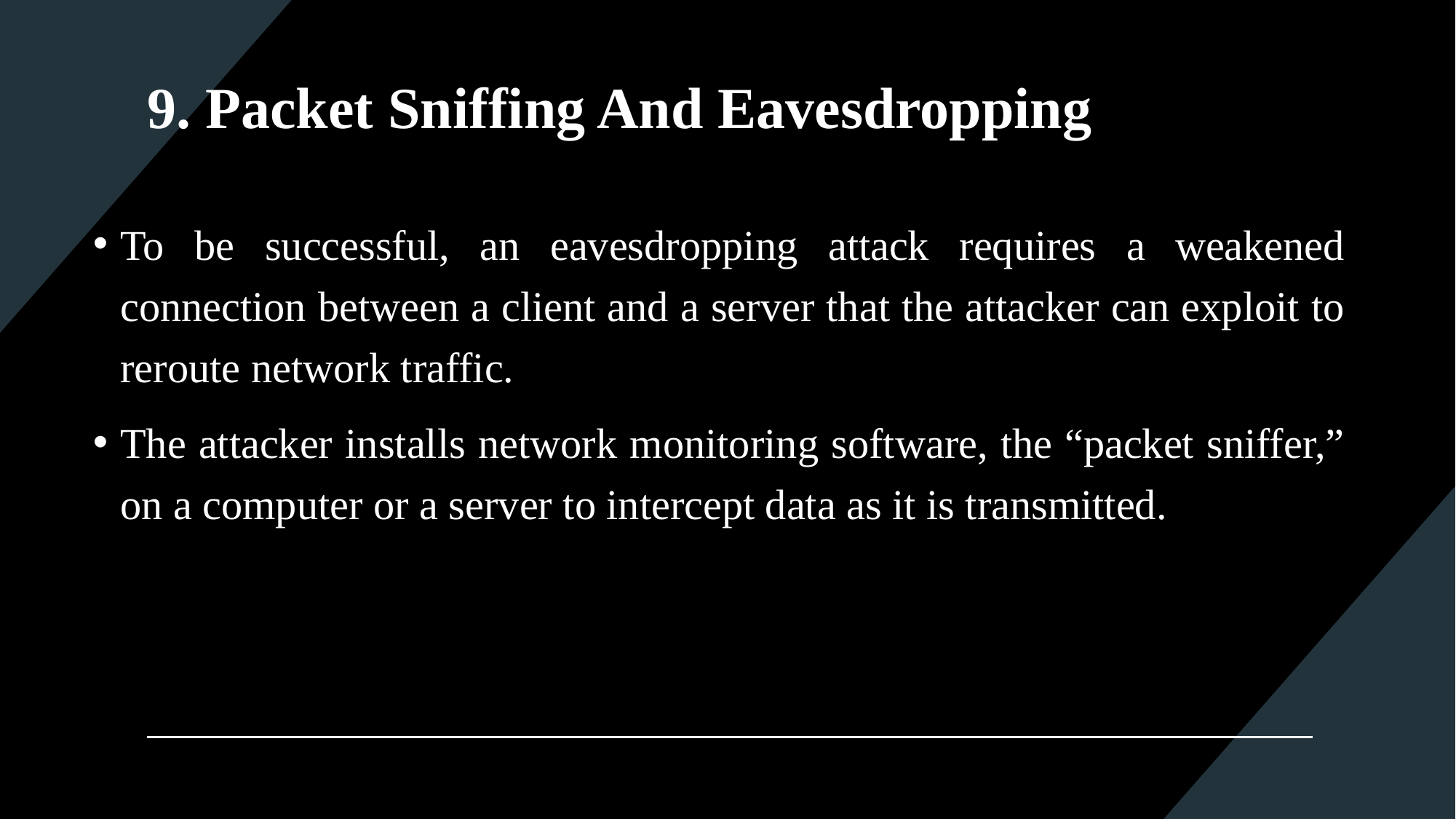

# 9. Packet Sniffing And Eavesdropping
To be successful, an eavesdropping attack requires a weakened connection between a client and a server that the attacker can exploit to reroute network traffic.
The attacker installs network monitoring software, the “packet sniffer,” on a computer or a server to intercept data as it is transmitted.